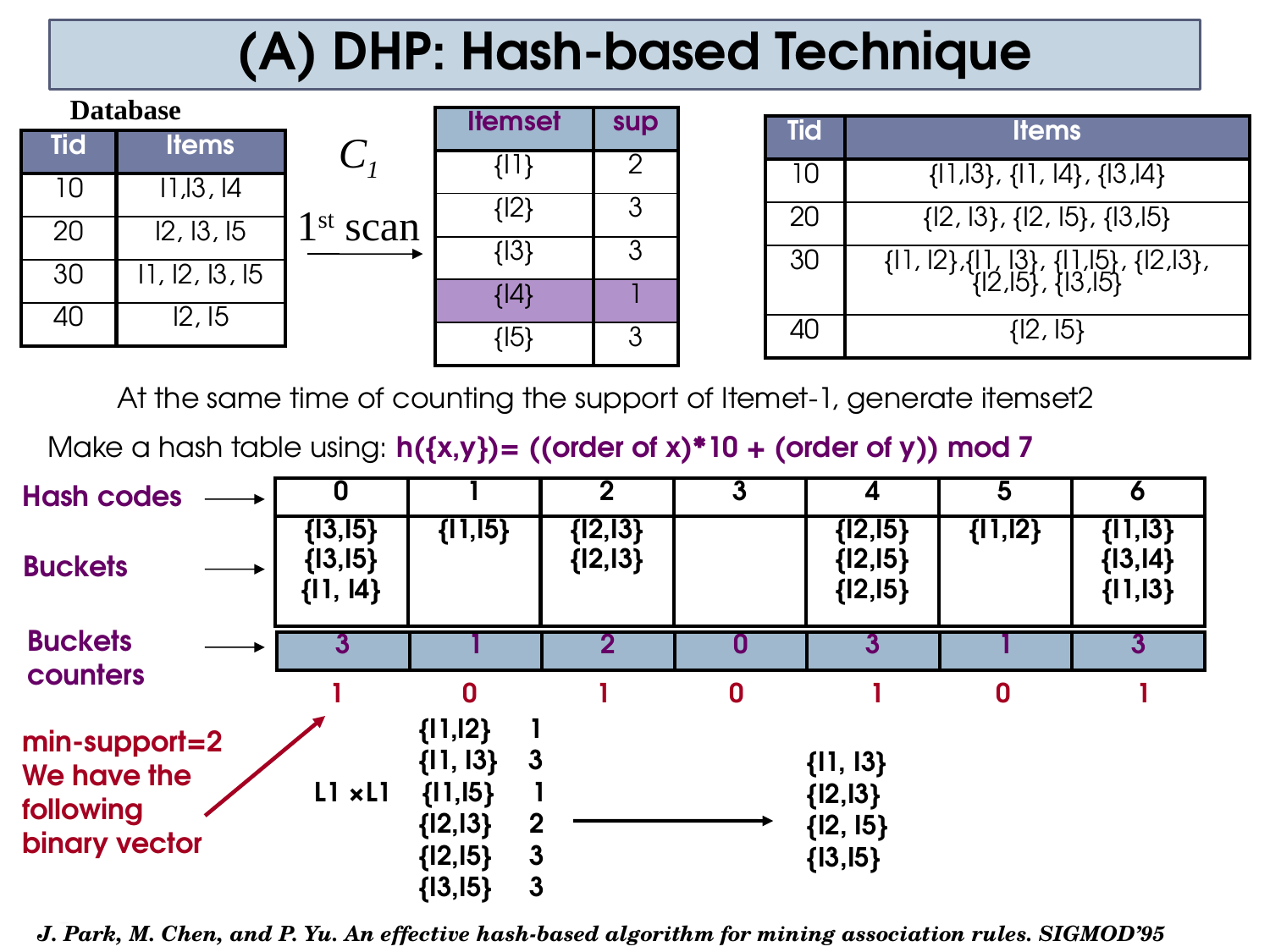

(A) DHP: Hash-based Technique
Database
| Itemset | sup |
| --- | --- |
| {I1} | 2 |
| {I2} | 3 |
| {I3} | 3 |
| {I4} | 1 |
| {I5} | 3 |
| Tid | Items |
| --- | --- |
| 10 | {I1,I3}, {I1, I4}, {I3,I4} |
| 20 | {I2, I3}, {I2, I5}, {I3,I5} |
| 30 | {I1, I2},{I1, I3}, {I1,I5}, {I2,I3}, {I2,I5}, {I3,I5} |
| 40 | {I2, I5} |
C1
| Tid | Items |
| --- | --- |
| 10 | I1,I3, I4 |
| 20 | I2, I3, I5 |
| 30 | I1, I2, I3, I5 |
| 40 | I2, I5 |
1st scan

At the same time of counting the support of Itemet-1, generate itemset2

Make a hash table using: h({x,y})= ((order of x)*10 + (order of y)) mod 7
Hash codes
| 0 | 1 | 2 | 3 | 4 | 5 | 6 |
| --- | --- | --- | --- | --- | --- | --- |
| {I3,I5} {I3,I5} {I1, I4} | {I1,I5} | {I2,I3} {I2,I3} |  | {I2,I5} {I2,I5} {I2,I5} | {I1,I2} | {I1,I3} {I3,I4} {I1,I3} |

Buckets

Buckets
counters
| 3 | 1 | 2 | 0 | 3 | 1 | 3 |
| --- | --- | --- | --- | --- | --- | --- |

   1                0                1                0                 1               0                 1
               {I1,I2}     1
               {I1, I3}    3
 L1 ×L1    {I1,I5}     1
               {I2,I3}     2
               {I2,I5}     3
               {I3,I5}     3

min-support=2
We have the following
binary vector
 {I1, I3}
 {I2,I3}
 {I2, I5}
 {I3,I5}

J. Park, M. Chen, and P. Yu. An effective hash-based algorithm for mining association rules. SIGMOD’95